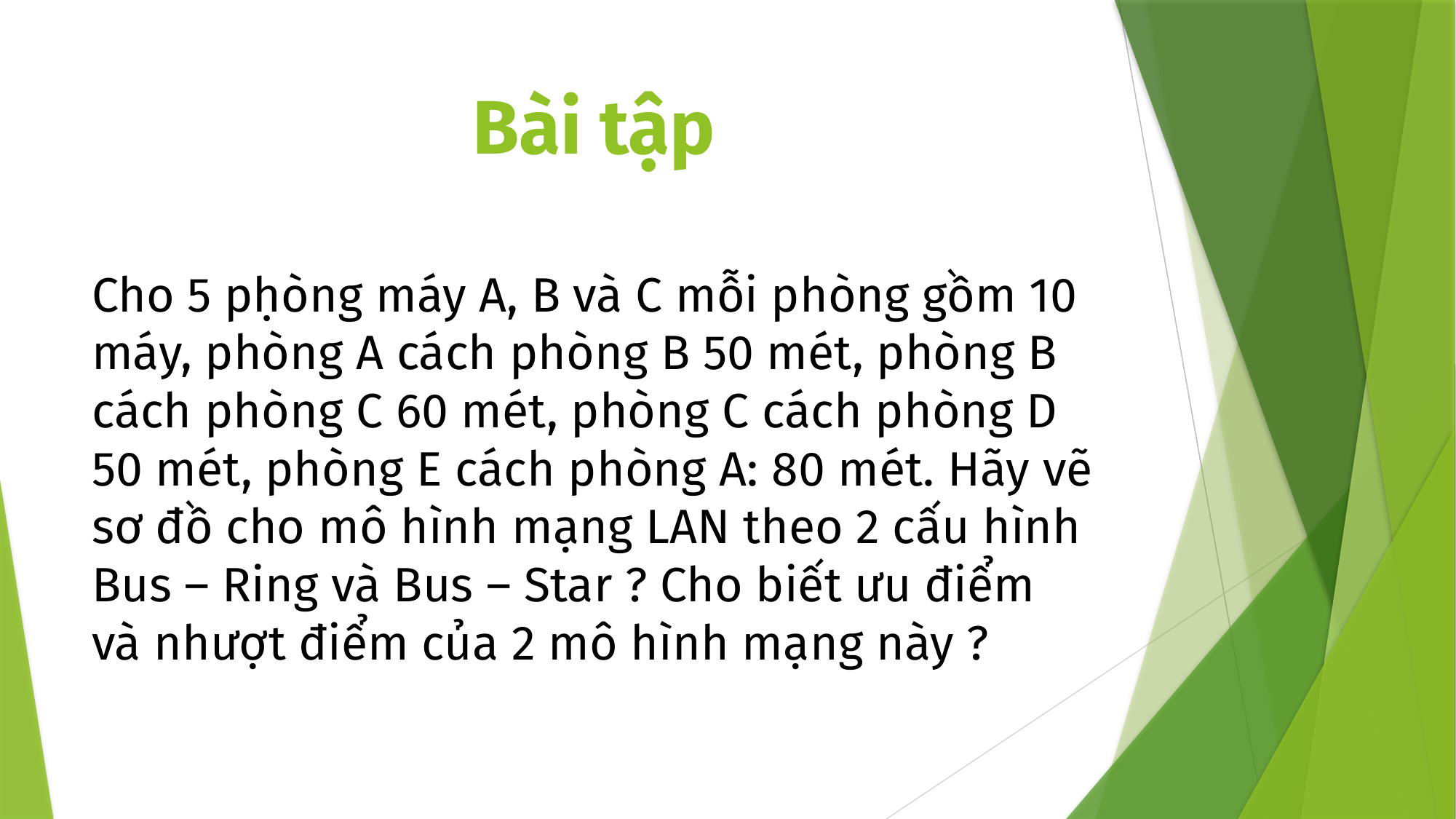

# Bài tập
Cho 5 pḥòng máy A, B và C mỗi phòng gồm 10 máy, phòng A cách phòng B 50 mét, phòng B cách phòng C 60 mét, phòng C cách phòng D 50 mét, phòng E cách phòng A: 80 mét. Hãy vẽ sơ đồ cho mô hình mạng LAN theo 2 cấu hình Bus – Ring và Bus – Star ? Cho biết ưu điểm và nhượt điểm của 2 mô hình mạng này ?